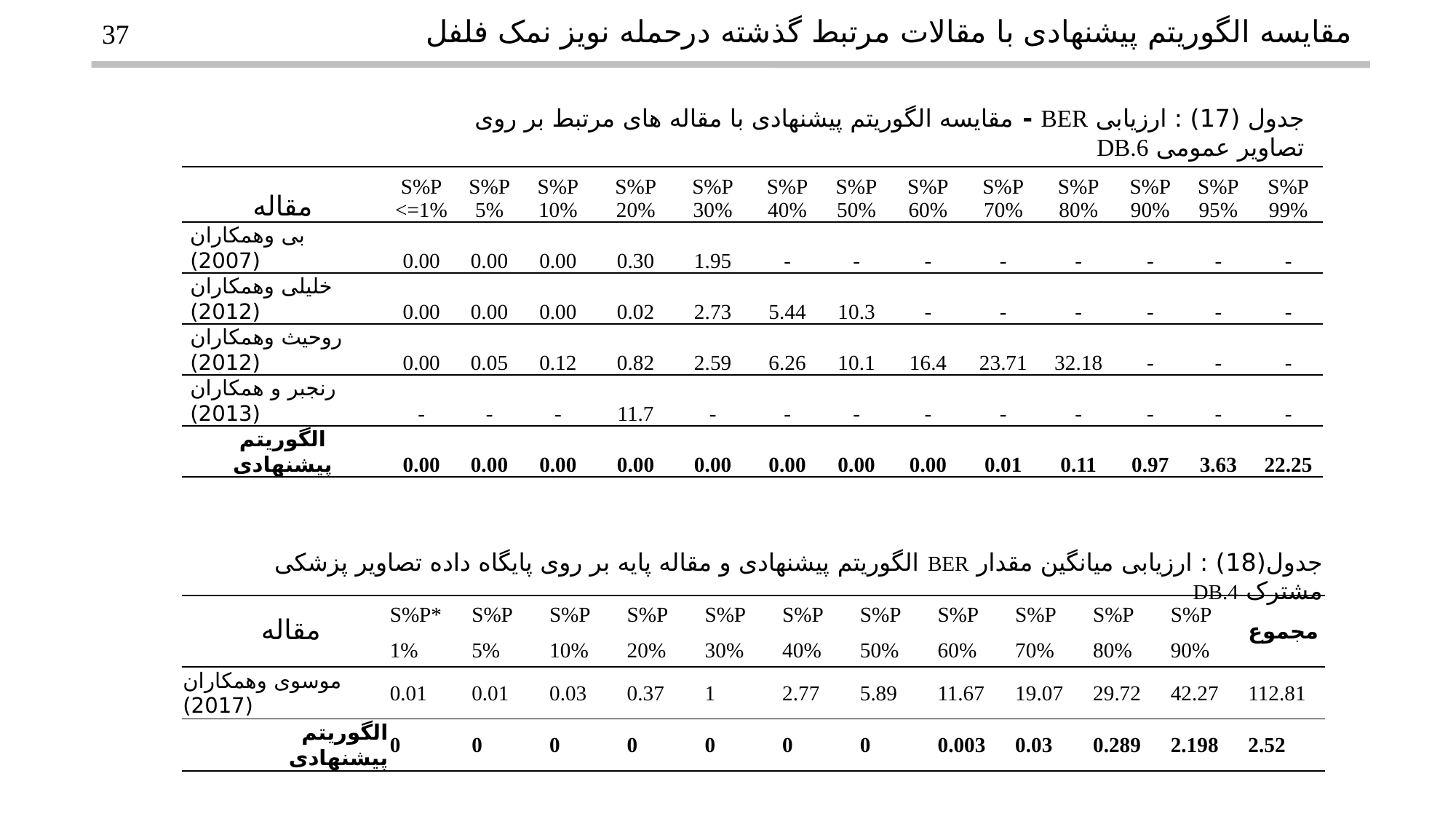

مقایسه الگوریتم پیشنهادی با مقالات مرتبط گذشته درحمله نویز نمک فلفل
37
جدول (17) : ارزیابی BER - مقایسه الگوریتم پیشنهادی با مقاله های مرتبط بر روی تصاویر عمومی DB.6
|  |  |  |  |  |  |  |  |  |  |  |  |  |  |
| --- | --- | --- | --- | --- | --- | --- | --- | --- | --- | --- | --- | --- | --- |
| مقاله | S%P <=1% | S%P 5% | S%P 10% | S%P 20% | S%P 30% | S%P 40% | S%P 50% | S%P 60% | S%P 70% | S%P 80% | S%P 90% | S%P 95% | S%P 99% |
| بی وهمکاران (2007) | 0.00 | 0.00 | 0.00 | 0.30 | 1.95 | - | - | - | - | - | - | - | - |
| خلیلی وهمکاران (2012) | 0.00 | 0.00 | 0.00 | 0.02 | 2.73 | 5.44 | 10.3 | - | - | - | - | - | - |
| روحیث وهمکاران (2012) | 0.00 | 0.05 | 0.12 | 0.82 | 2.59 | 6.26 | 10.1 | 16.4 | 23.71 | 32.18 | - | - | - |
| رنجبر و همکاران (2013) | - | - | - | 11.7 | - | - | - | - | - | - | - | - | - |
| الگوریتم پیشنهادی | 0.00 | 0.00 | 0.00 | 0.00 | 0.00 | 0.00 | 0.00 | 0.00 | 0.01 | 0.11 | 0.97 | 3.63 | 22.25 |
|  |  |  |  |  |  |  |  |  |  |  |  |  |  |
جدول(18) : ارزیابی میانگین مقدار BER الگوریتم پیشنهادی و مقاله پایه بر روی پایگاه داده تصاویر پزشکی مشترک DB.4
| مقاله | S%P\* | S%P | S%P | S%P | S%P | S%P | S%P | S%P | S%P | S%P | S%P | مجموع |
| --- | --- | --- | --- | --- | --- | --- | --- | --- | --- | --- | --- | --- |
|  | 1% | 5% | 10% | 20% | 30% | 40% | 50% | 60% | 70% | 80% | 90% |  |
| موسوی وهمکاران (2017) | 0.01 | 0.01 | 0.03 | 0.37 | 1 | 2.77 | 5.89 | 11.67 | 19.07 | 29.72 | 42.27 | 112.81 |
| الگوریتم پیشنهادی | 0 | 0 | 0 | 0 | 0 | 0 | 0 | 0.003 | 0.03 | 0.289 | 2.198 | 2.52 |